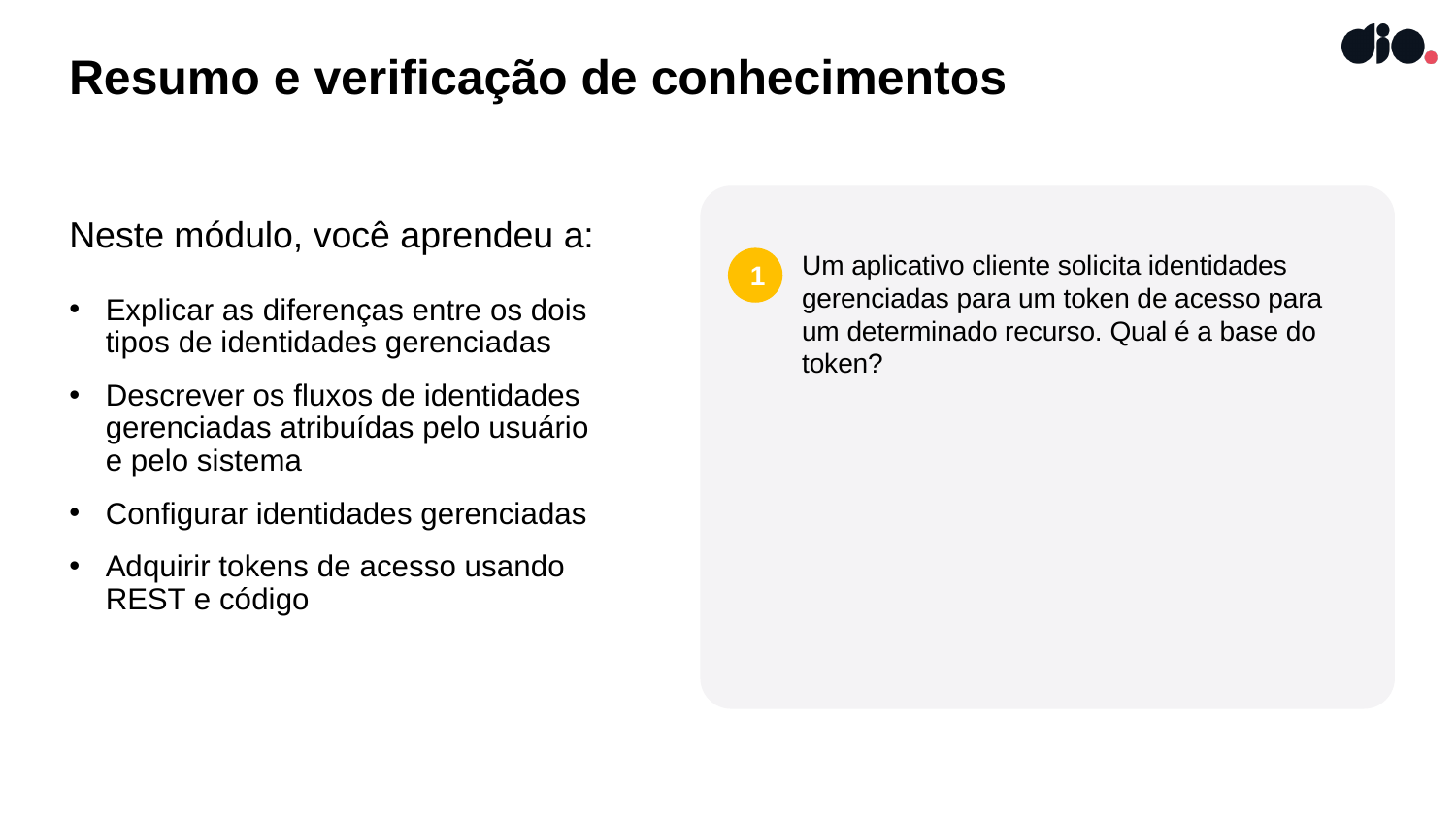

# Resumo e verificação de conhecimentos
Neste módulo, você aprendeu a:
Explicar as diferenças entre os dois tipos de identidades gerenciadas
Descrever os fluxos de identidades gerenciadas atribuídas pelo usuário
e pelo sistema
Configurar identidades gerenciadas
Adquirir tokens de acesso usando REST e código
1
Um aplicativo cliente solicita identidades gerenciadas para um token de acesso para um determinado recurso. Qual é a base do token?